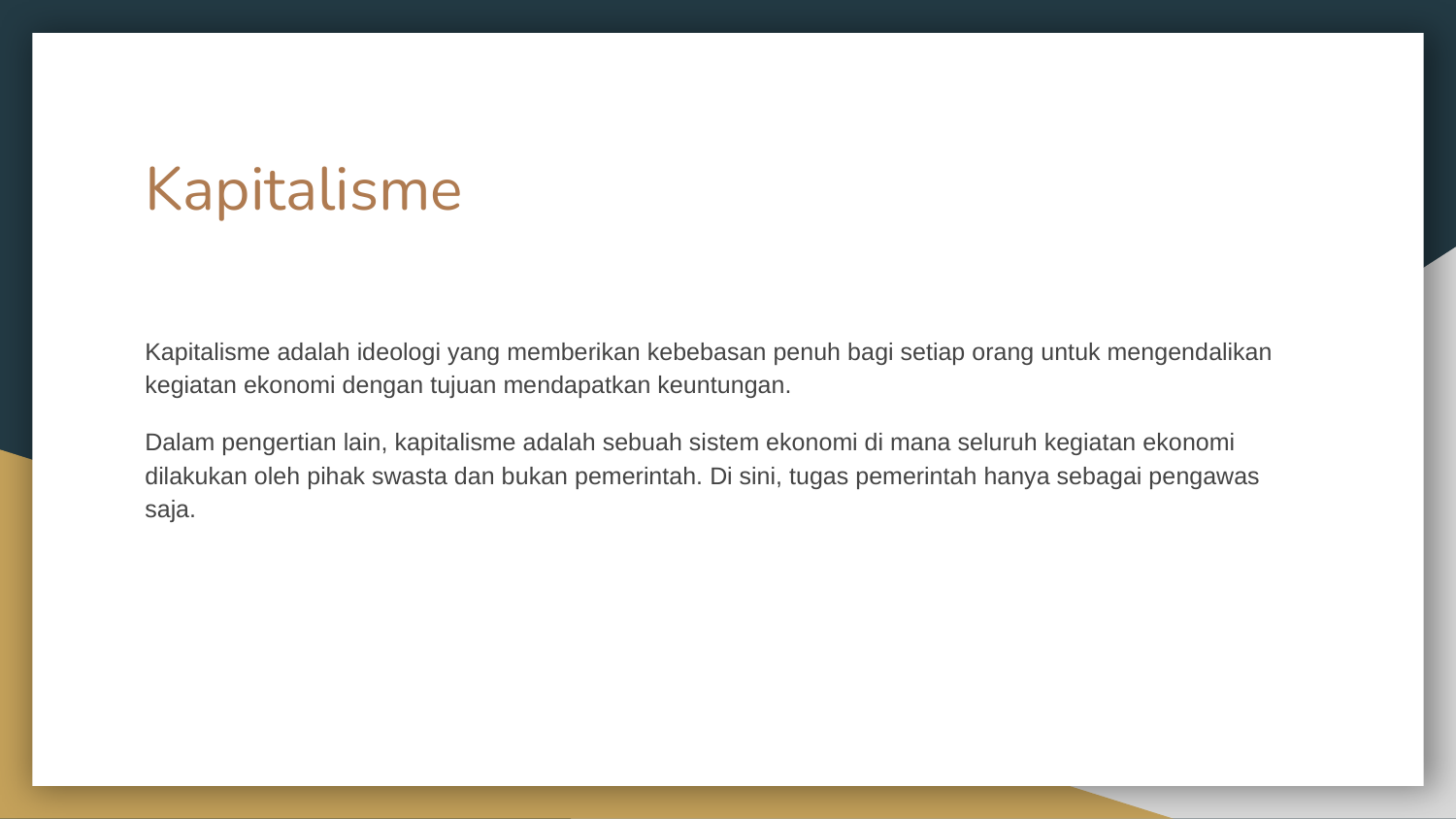

# Kapitalisme
Kapitalisme adalah ideologi yang memberikan kebebasan penuh bagi setiap orang untuk mengendalikan kegiatan ekonomi dengan tujuan mendapatkan keuntungan.
Dalam pengertian lain, kapitalisme adalah sebuah sistem ekonomi di mana seluruh kegiatan ekonomi dilakukan oleh pihak swasta dan bukan pemerintah. Di sini, tugas pemerintah hanya sebagai pengawas saja.